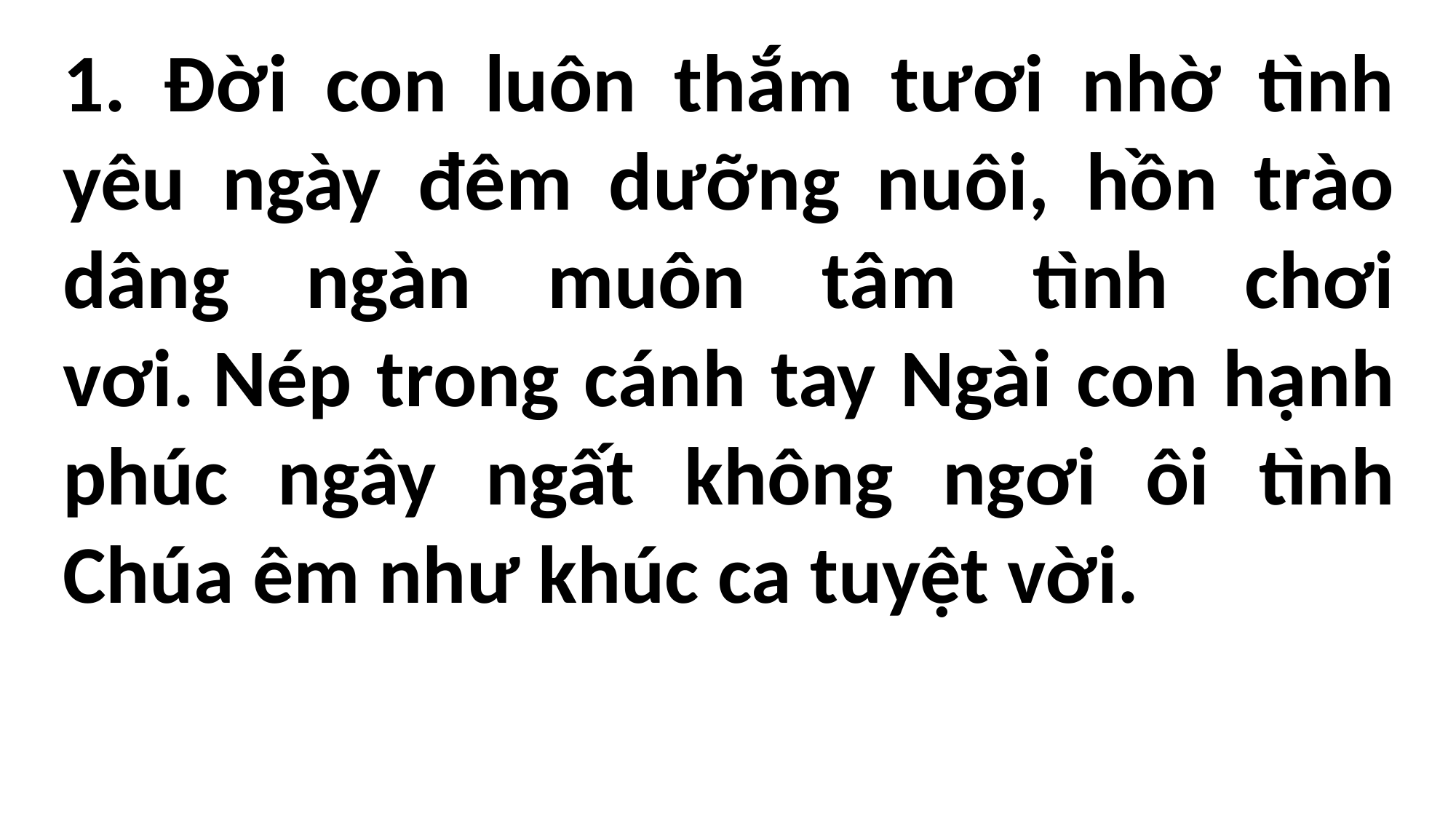

1. Đời con luôn thắm tươi nhờ tình yêu ngày đêm dưỡng nuôi, hồn trào dâng ngàn muôn tâm tình chơi vơi. Nép trong cánh tay Ngài con hạnh phúc ngây ngất không ngơi ôi tình Chúa êm như khúc ca tuyệt vời.